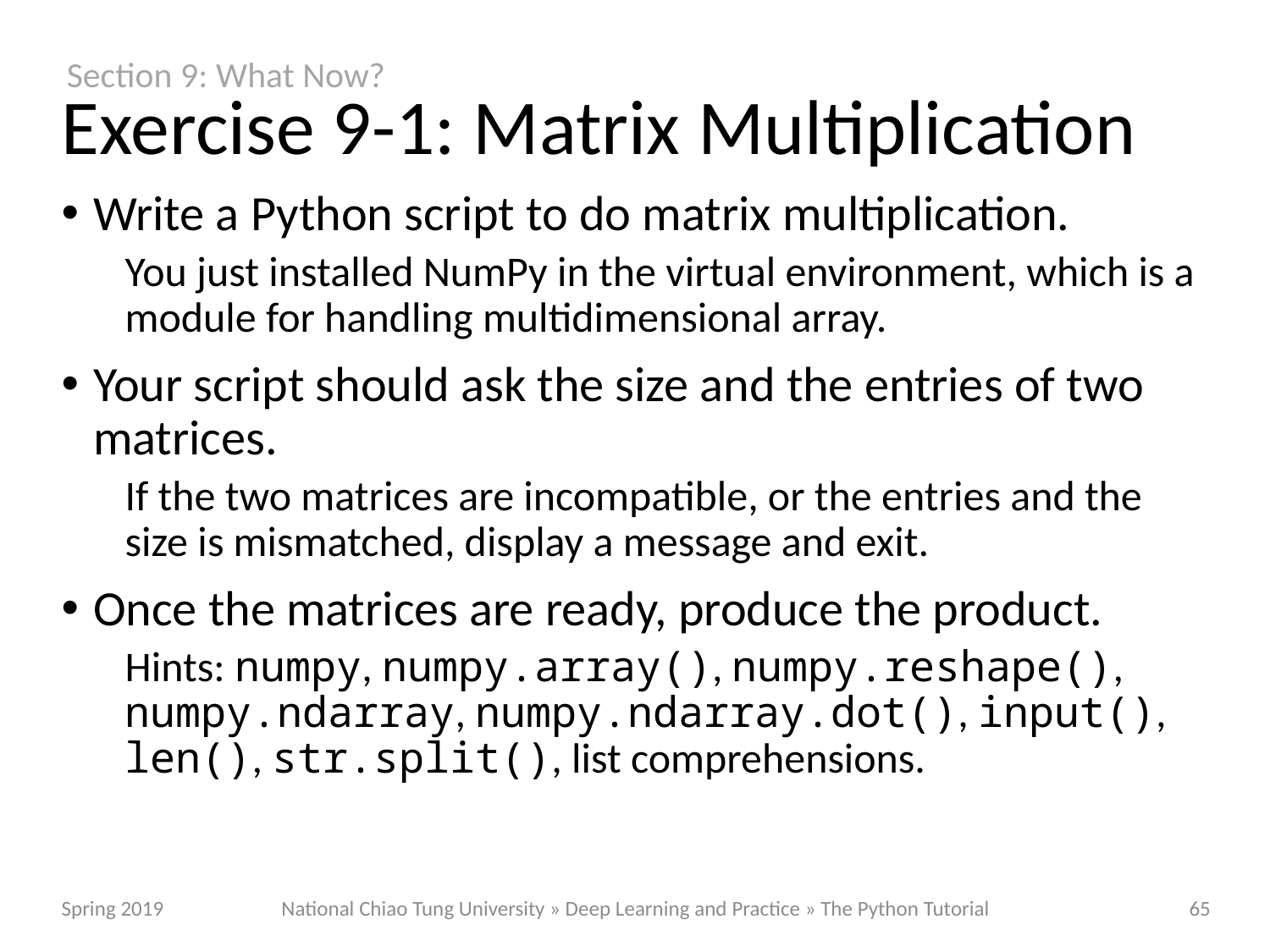

Section 9: What Now?
# Exercise 9-1: Matrix Multiplication
Write a Python script to do matrix multiplication.
You just installed NumPy in the virtual environment, which is a module for handling multidimensional array.
Your script should ask the size and the entries of two matrices.
If the two matrices are incompatible, or the entries and the size is mismatched, display a message and exit.
Once the matrices are ready, produce the product.
Hints: numpy, numpy.array(), numpy.reshape(), numpy.ndarray, numpy.ndarray.dot(), input(), len(), str.split(), list comprehensions.
National Chiao Tung University » Deep Learning and Practice » The Python Tutorial
Spring 2019
65